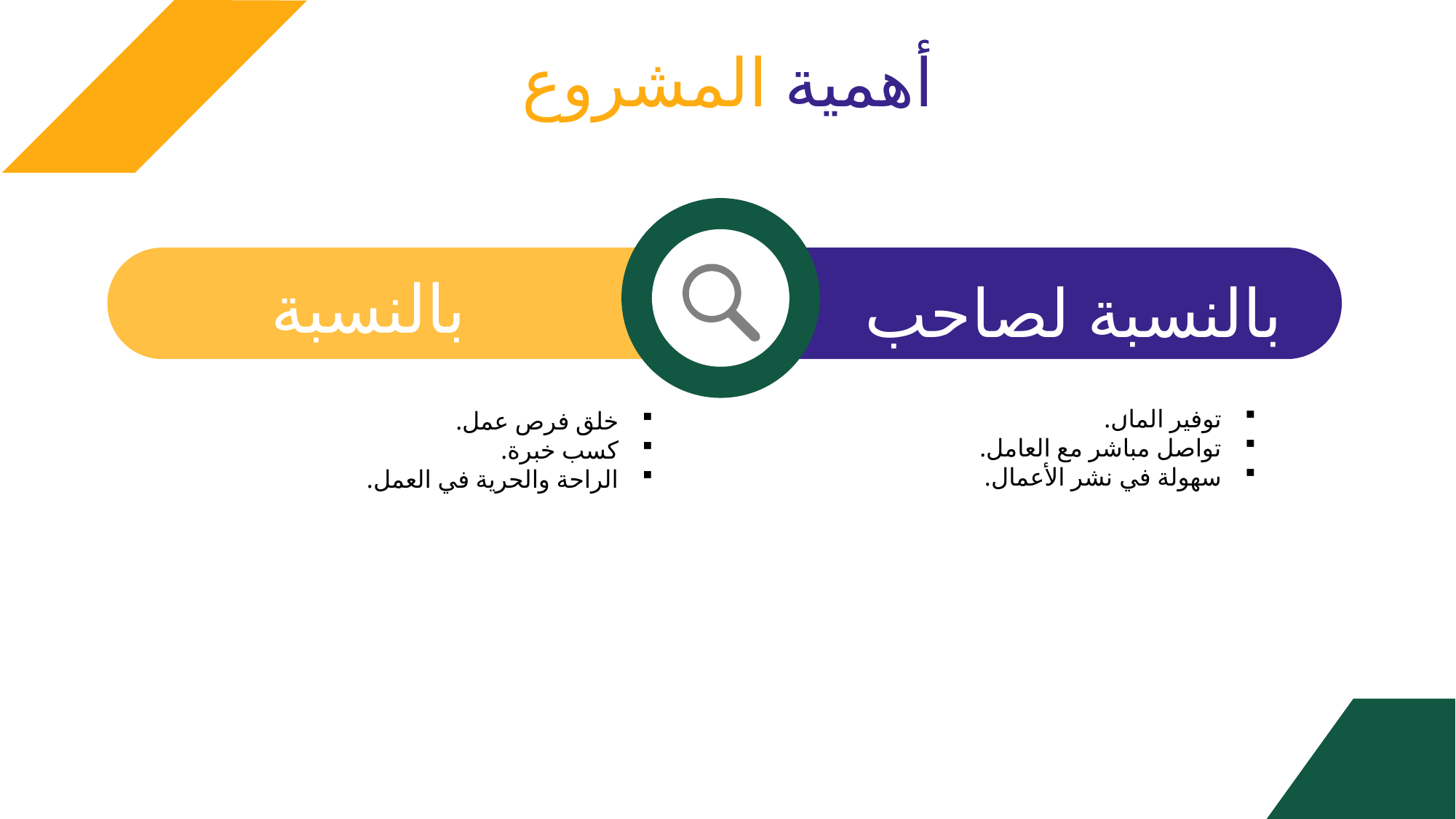

# أهمية المشروع

بالنسبة للعامل

بالنسبة لصاحب العمل
توفير المال.
تواصل مباشر مع العامل.
سهولة في نشر الأعمال.
خلق فرص عمل.
كسب خبرة.
الراحة والحرية في العمل.